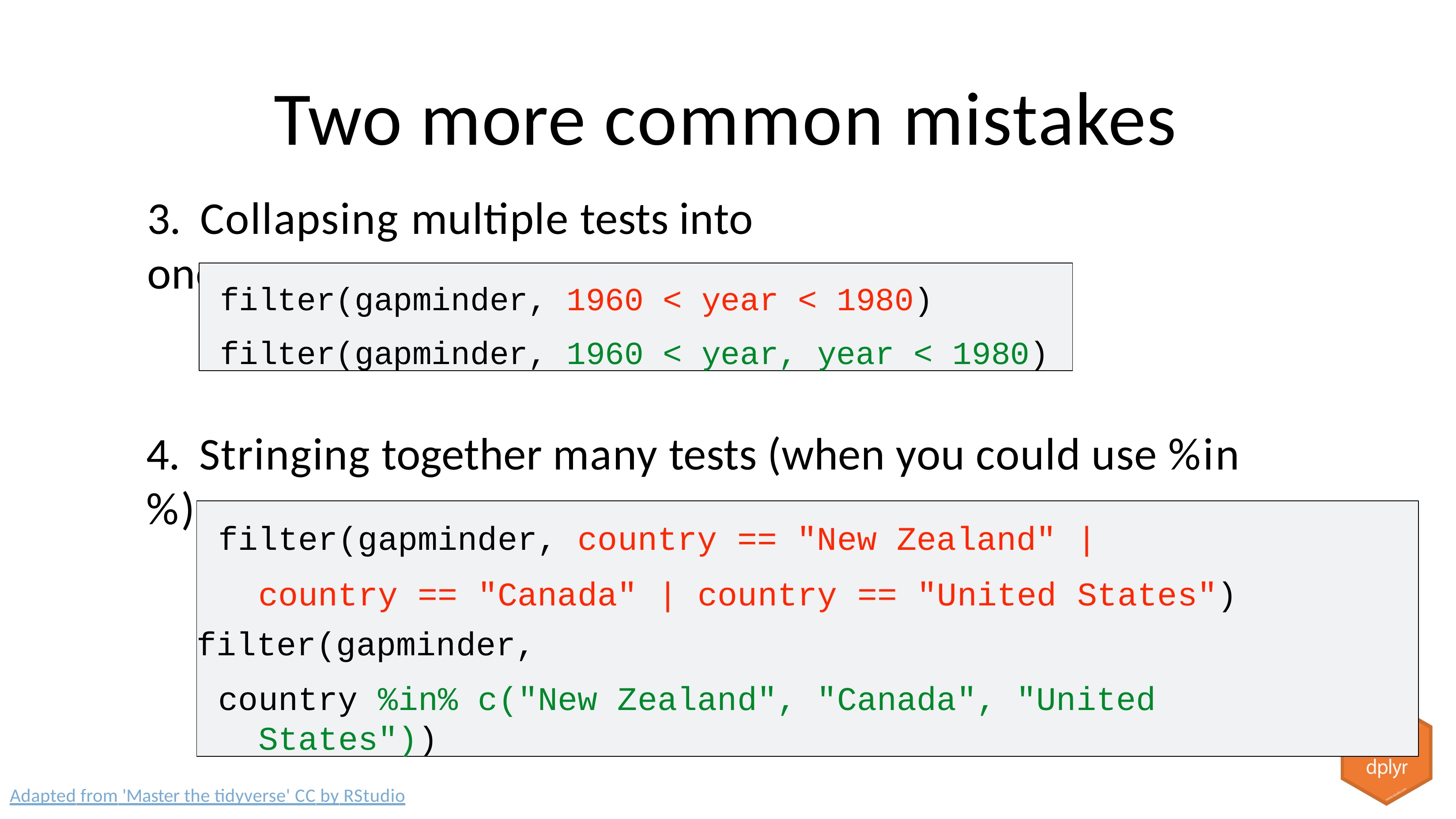

# Two more common mistakes
3.	Collapsing multiple tests into one
filter(gapminder, 1960 < year < 1980)  filter(gapminder, 1960 < year, year < 1980)
4.	Stringing together many tests (when you could use %in%)
filter(gapminder, country == "New Zealand" |  country == "Canada" | country == "United States")
filter(gapminder,
country %in% c("New Zealand", "Canada", "United States"))

Adapted from 'Master the tidyverse' CC by RStudio